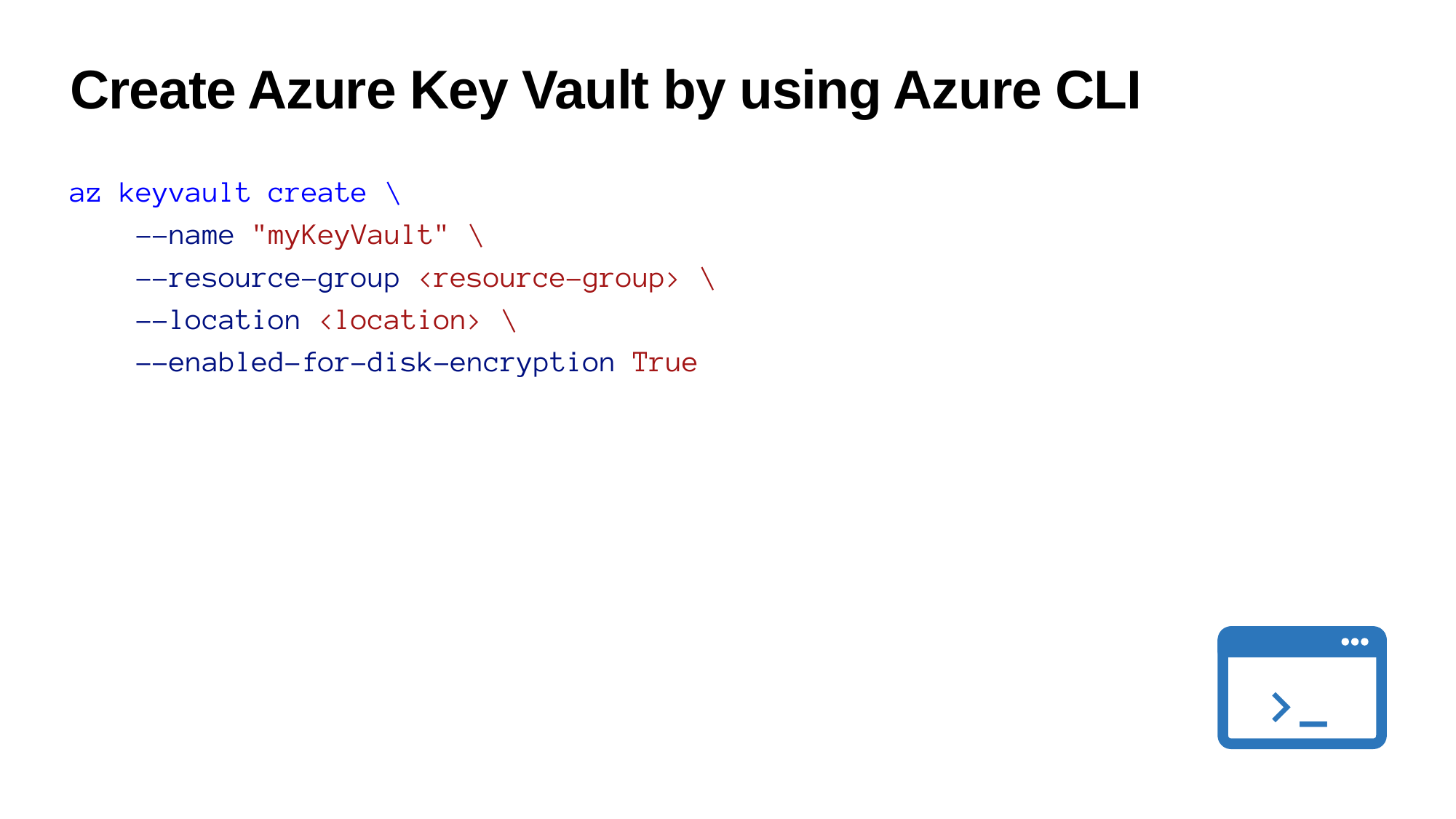

# Create Azure Key Vault by using Azure CLI
az keyvault create \
    --name "myKeyVault" \
    --resource-group <resource-group> \
    --location <location> \
    --enabled-for-disk-encryption True